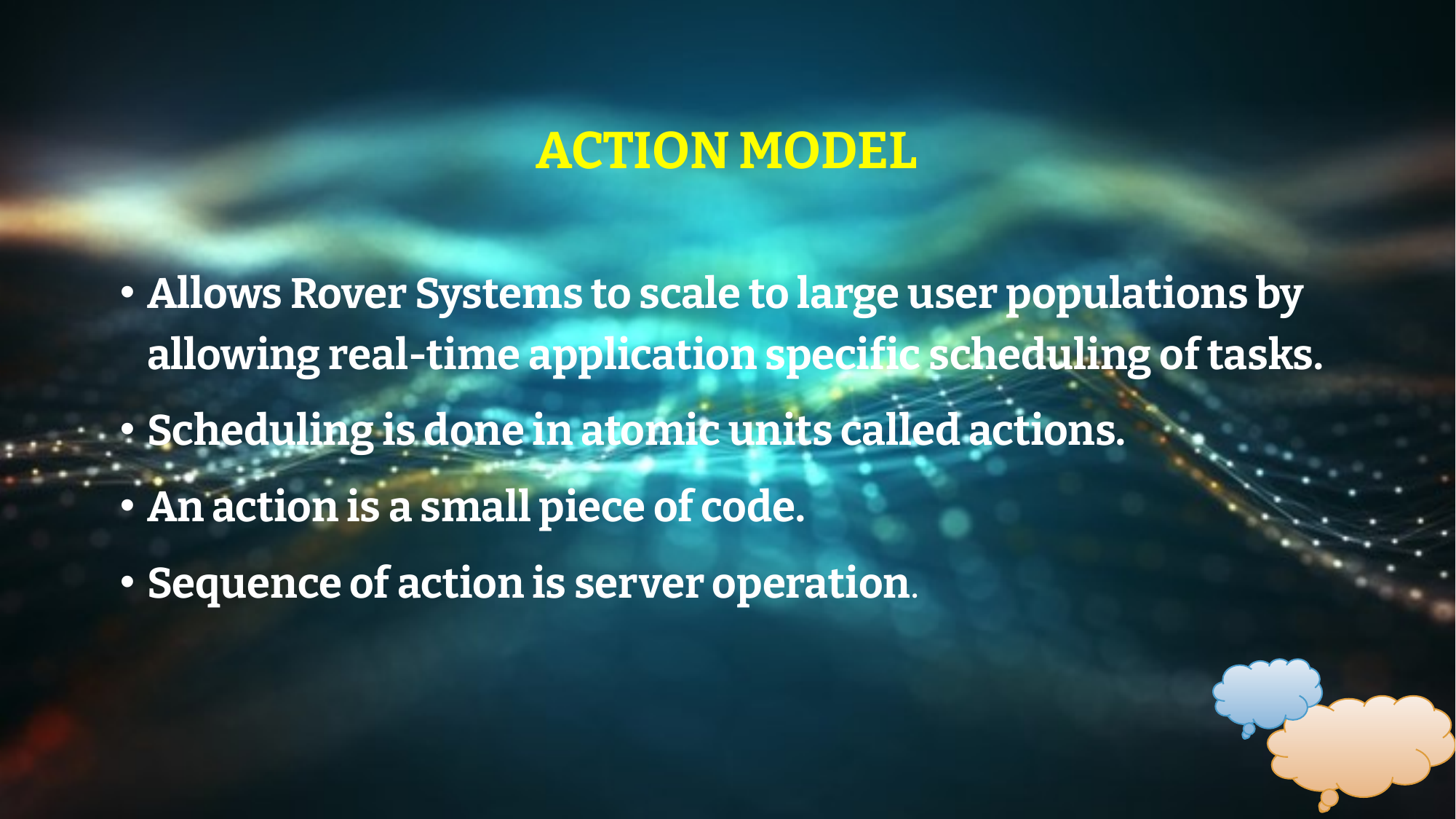

# Action model
Allows Rover Systems to scale to large user populations by allowing real-time application specific scheduling of tasks.
Scheduling is done in atomic units called actions.
An action is a small piece of code.
Sequence of action is server operation.